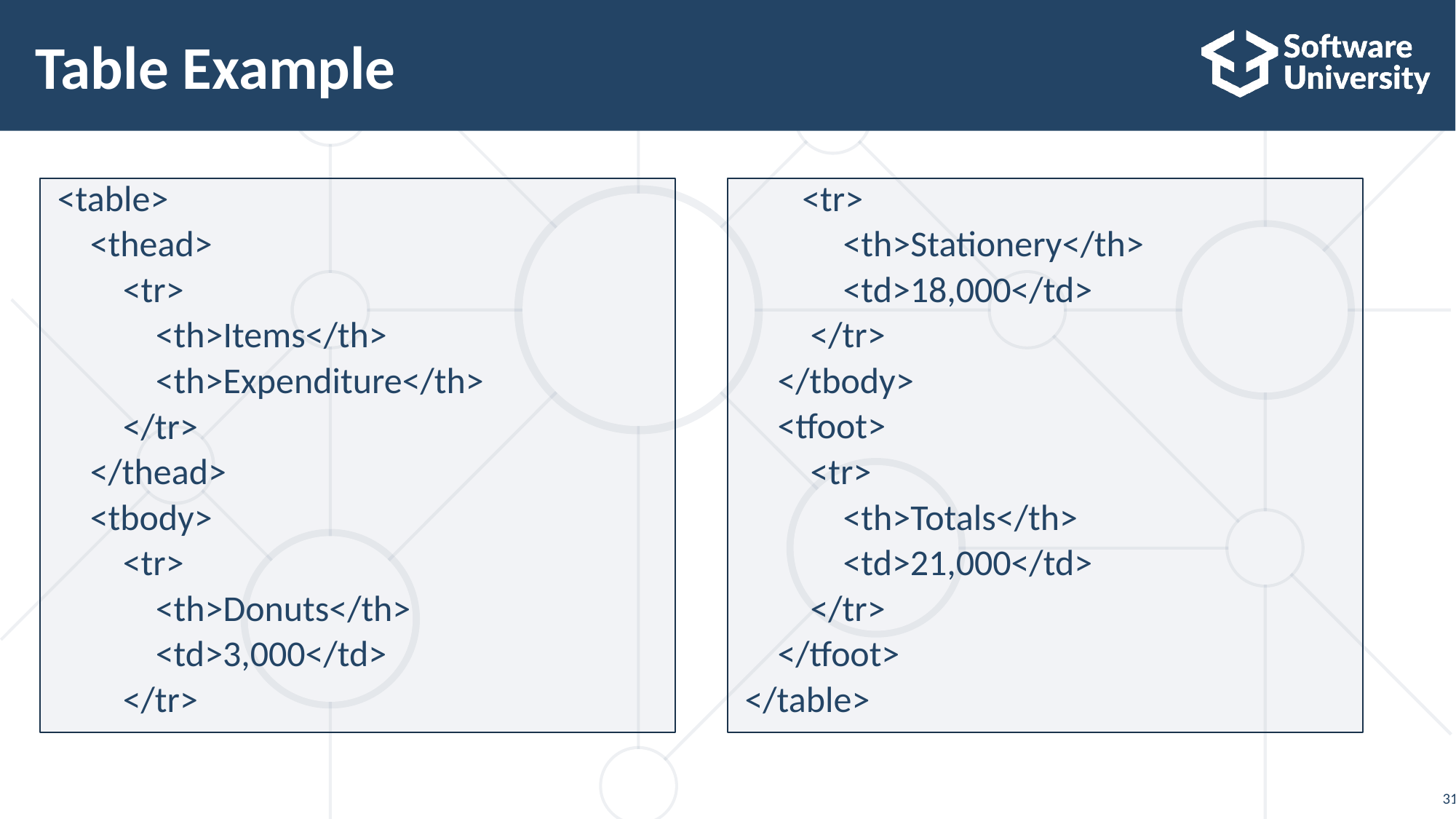

# Table Example
<table>
    <thead>
        <tr>
            <th>Items</th>
            <th>Expenditure</th>
        </tr>
    </thead>
    <tbody>
        <tr>
            <th>Donuts</th>
            <td>3,000</td>
        </tr>
       <tr>
            <th>Stationery</th>
            <td>18,000</td>
        </tr>
    </tbody>
    <tfoot>
        <tr>
            <th>Totals</th>
            <td>21,000</td>
        </tr>
    </tfoot>
</table>
31